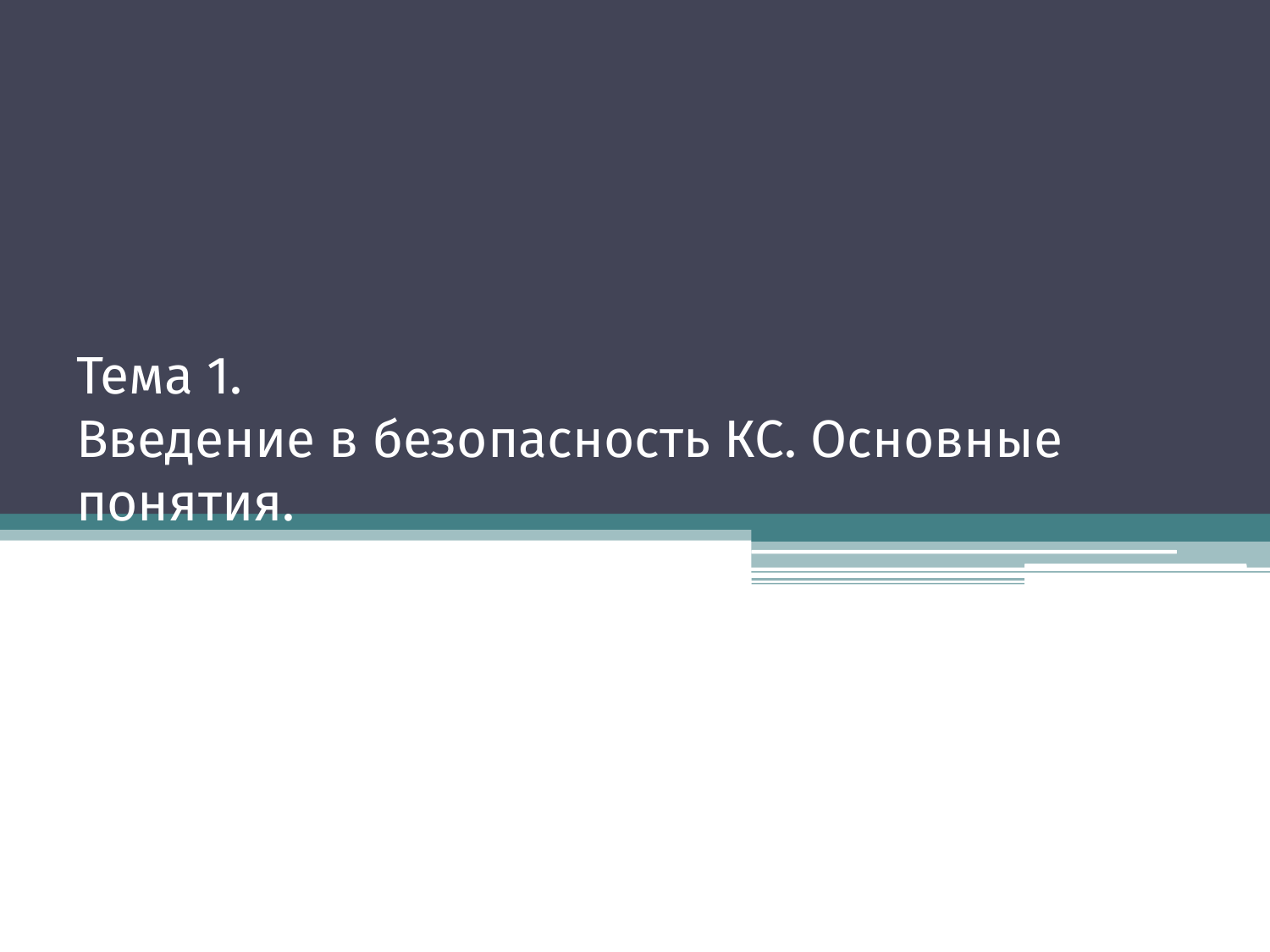

# Тема 1. Введение в безопасность КС. Основные понятия.